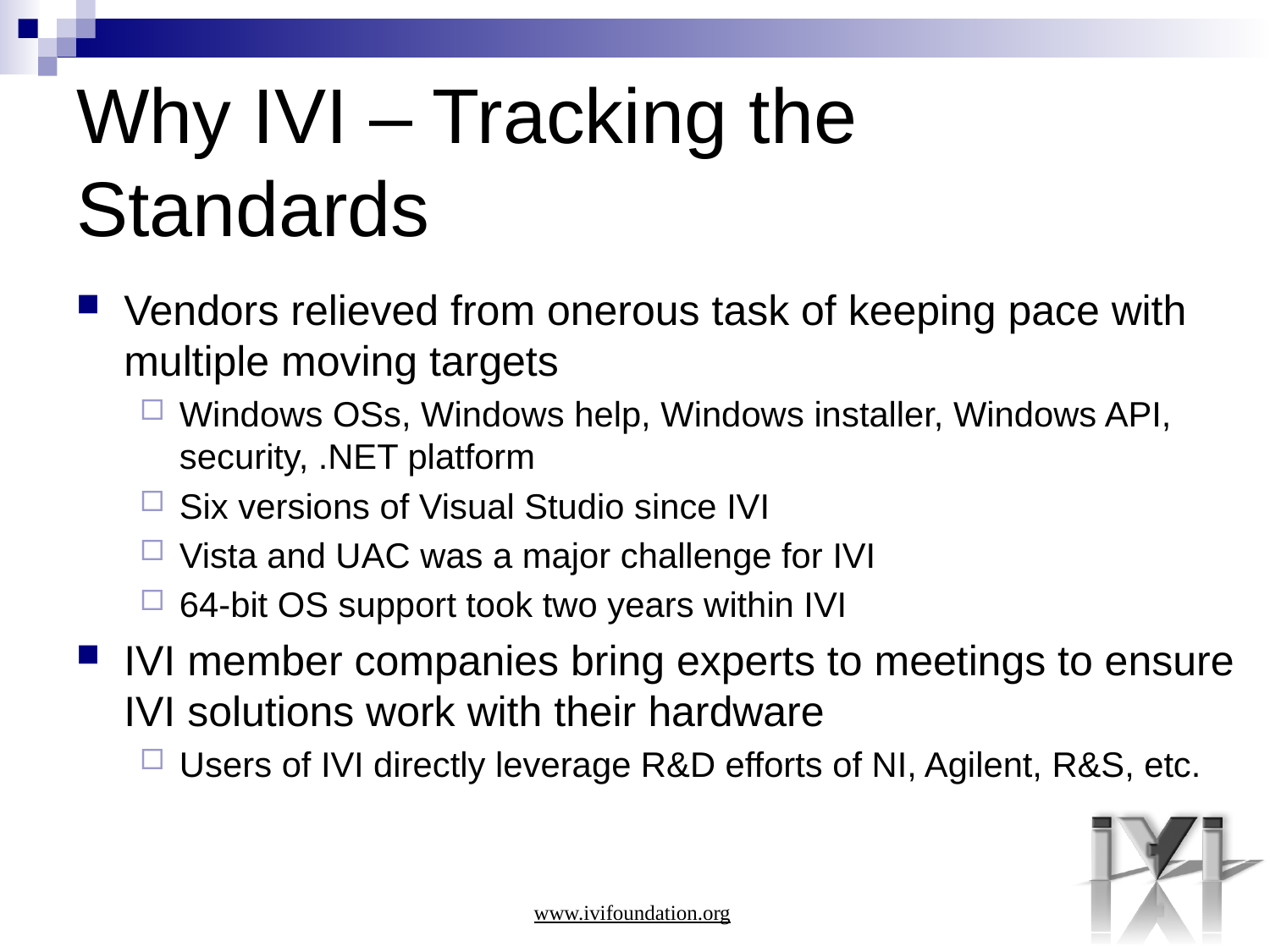

# Why IVI – Tracking the Standards
Vendors relieved from onerous task of keeping pace with multiple moving targets
Windows OSs, Windows help, Windows installer, Windows API, security, .NET platform
Six versions of Visual Studio since IVI
Vista and UAC was a major challenge for IVI
64-bit OS support took two years within IVI
IVI member companies bring experts to meetings to ensure IVI solutions work with their hardware
Users of IVI directly leverage R&D efforts of NI, Agilent, R&S, etc.
www.ivifoundation.org